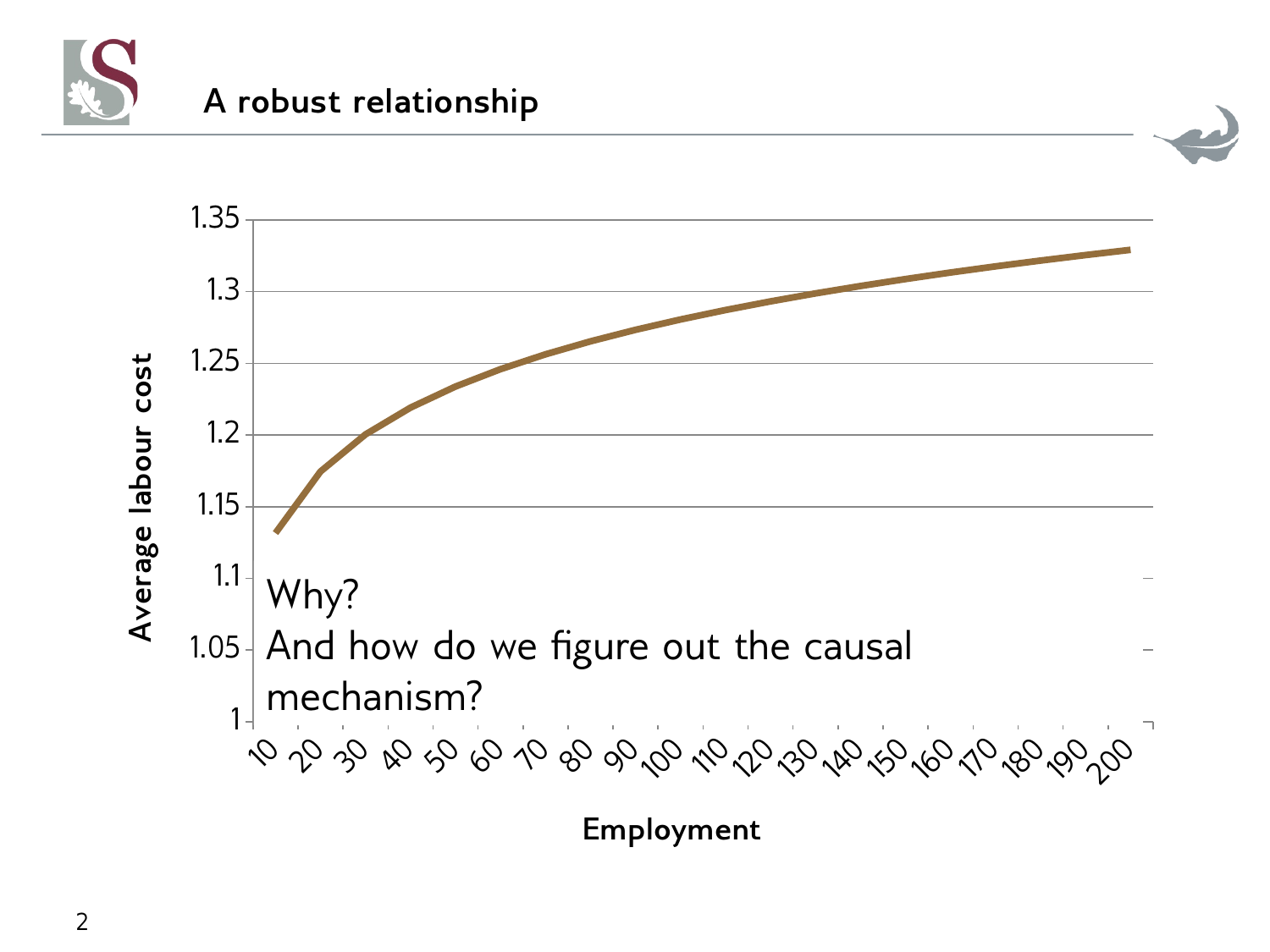

# A robust relationship

### Chart

| Category |  |
|---|---|
| 10 | 1.1316491459489106 |
| 20 | 1.1745747565014744 |
| 30 | 1.2004355310937584 |
| 40 | 1.2191286173362978 |
| 50 | 1.2338283277187294 |
| 60 | 1.245970340434318 |
| 70 | 1.25632944011943 |
| 80 | 1.2653724910922244 |
| 90 | 1.273403041455935 |
| 100 | 1.2806297895268988 |
| 110 | 1.2872025031112901 |
| 120 | 1.2932323719438115 |
| 130 | 1.2988042544204428 |
| 140 | 1.3039844120383695 |
| 150 | 1.3088255924247603 |
| 160 | 1.313370483182791 |
| 170 | 1.3176541262880639 |
| 180 | 1.3217056476388371 |
| 190 | 1.3255495226815717 |
| 200 | 1.329206520048043 |
Why?
And how do we figure out the causal mechanism?
2